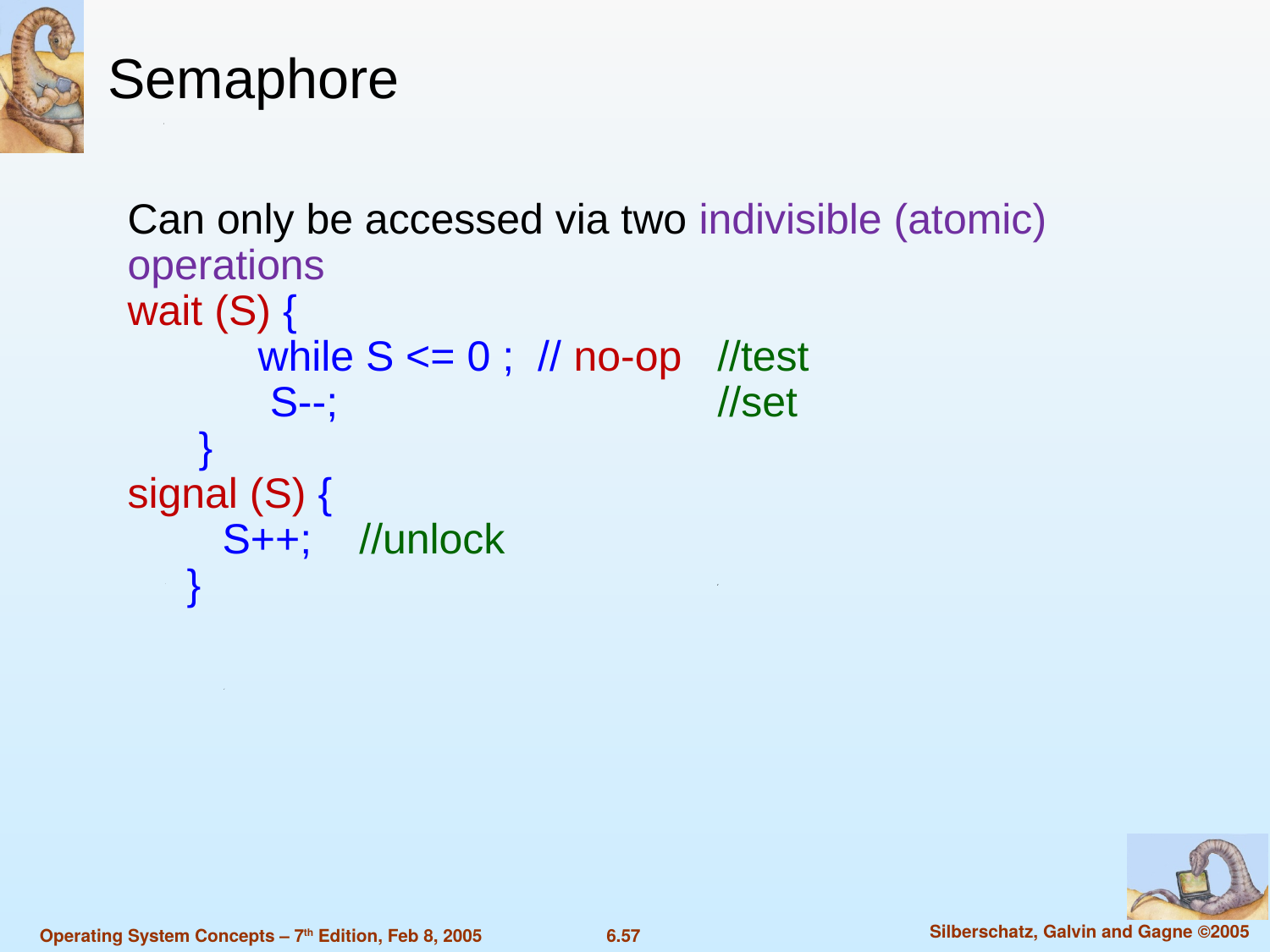

Semaphore

Can only be accessed via two indivisible (atomic) operations
wait (S) {
           while S <= 0 ;  // no-op   //test
            S--;                                //set
      }
signal (S) {
        S++;    //unlock
     }